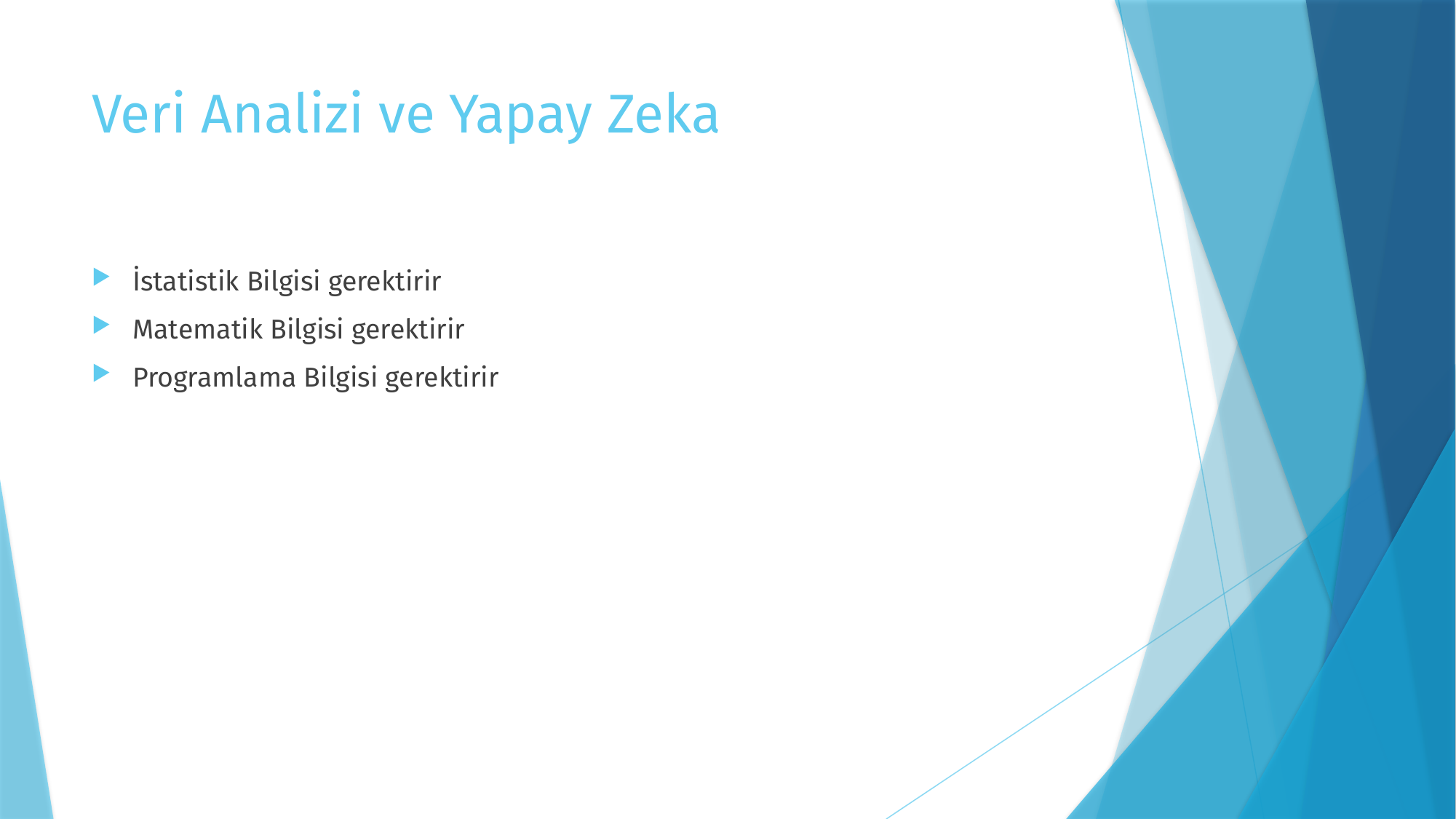

# Veri Analizi ve Yapay Zeka
İstatistik Bilgisi gerektirir
Matematik Bilgisi gerektirir
Programlama Bilgisi gerektirir